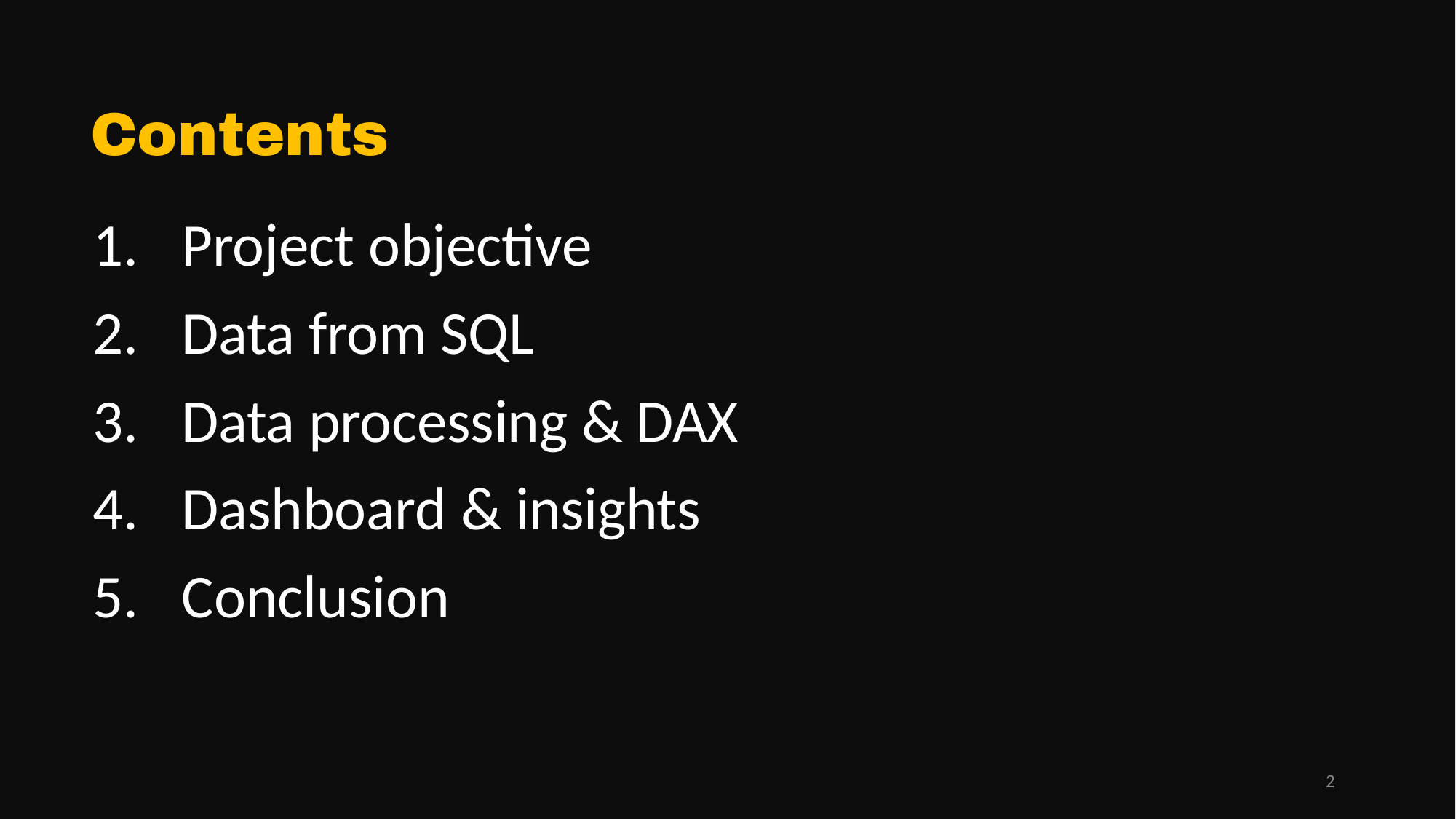

Contents
Project objective
Data from SQL
Data processing & DAX
Dashboard & insights
Conclusion
2